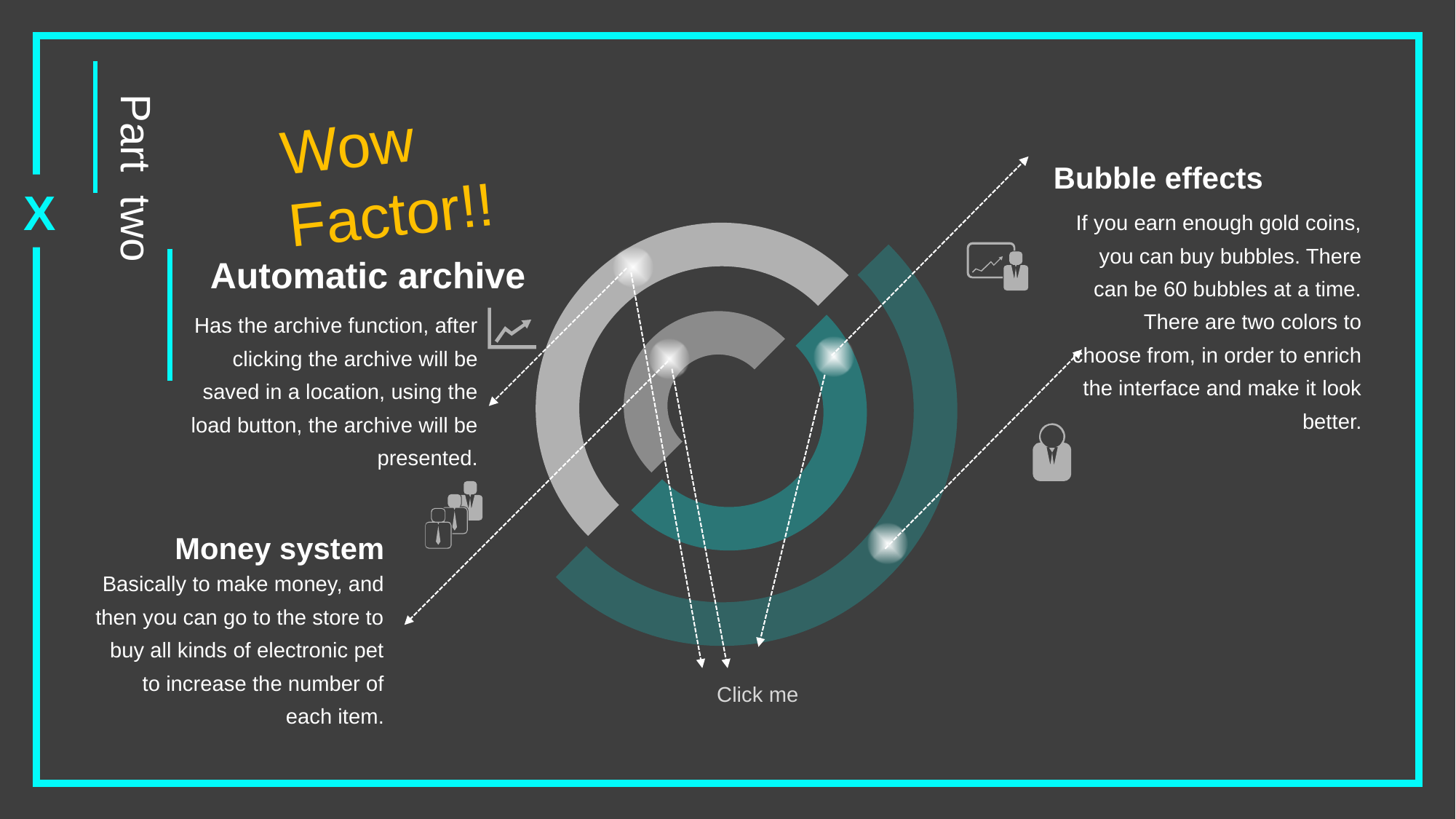

Part  two
Wow Factor!!
Bubble effects

X
If you earn enough gold coins, you can buy bubbles. There can be 60 bubbles at a time. There are two colors to choose from, in order to enrich the interface and make it look better.

Automatic archive

Has the archive function, after clicking the archive will be saved in a location, using the load button, the archive will be presented.

Money system
Basically to make money, and then you can go to the store to buy all kinds of electronic pet to increase the number of each item.

Click me